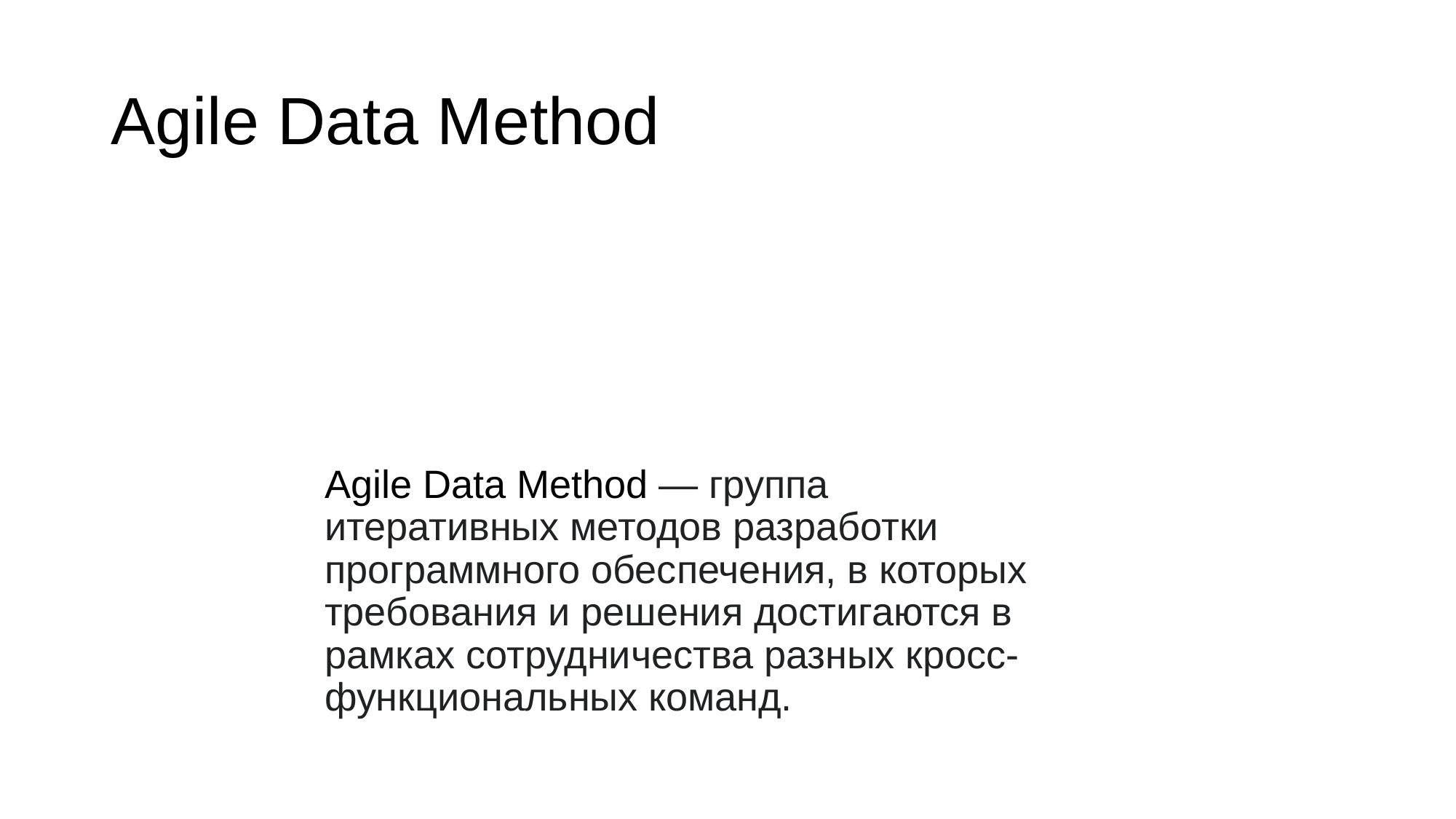

# Agile Data Method
Agile Data Method — группа итеративных методов разработки программного обеспечения, в которых требования и решения достигаются в рамках сотрудничества разных кросс-функциональных команд.